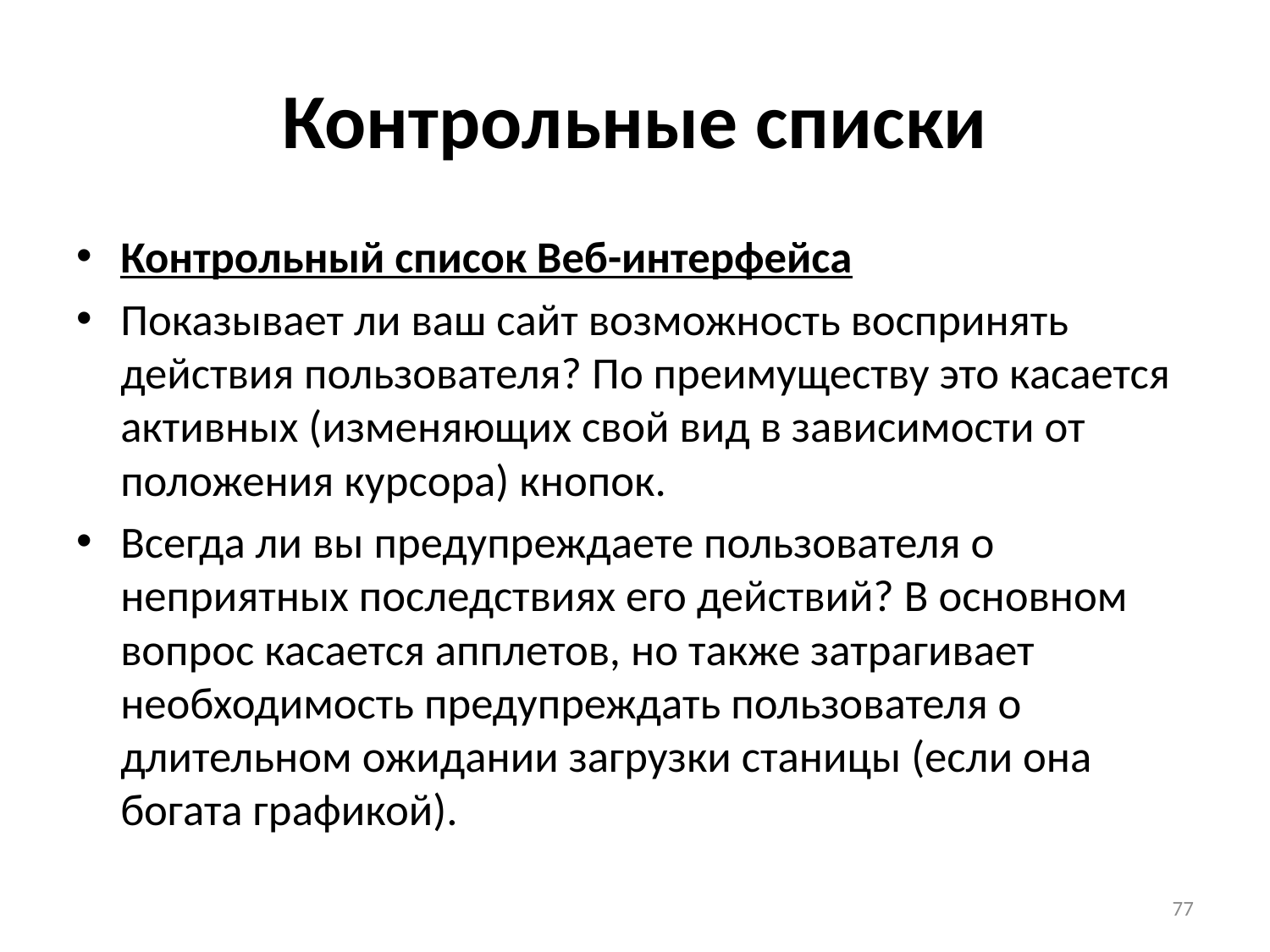

# Контрольные списки
Контрольный список Веб-интерфейса
Показывает ли ваш сайт возможность воспринять действия пользователя? По преимуществу это касается активных (изменяющих свой вид в зависимости от положения курсора) кнопок.
Всегда ли вы предупреждаете пользователя о неприятных последствиях его действий? В основном вопрос касается апплетов, но также затрагивает необходимость предупреждать пользователя о длительном ожидании загрузки станицы (если она богата графикой).

77